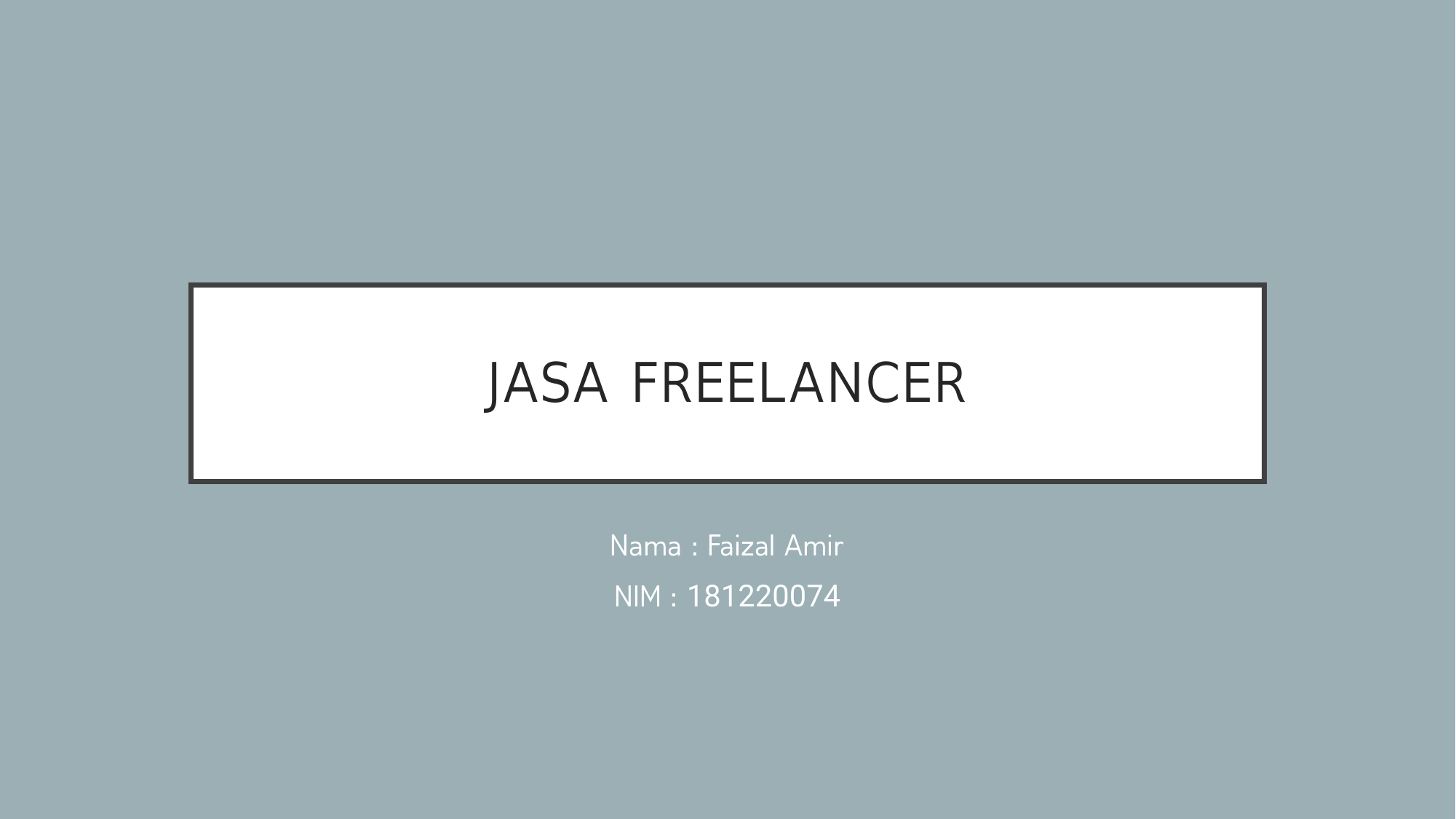

# JASA FREELANCER
Nama : Faizal Amir
NIM : 181220074